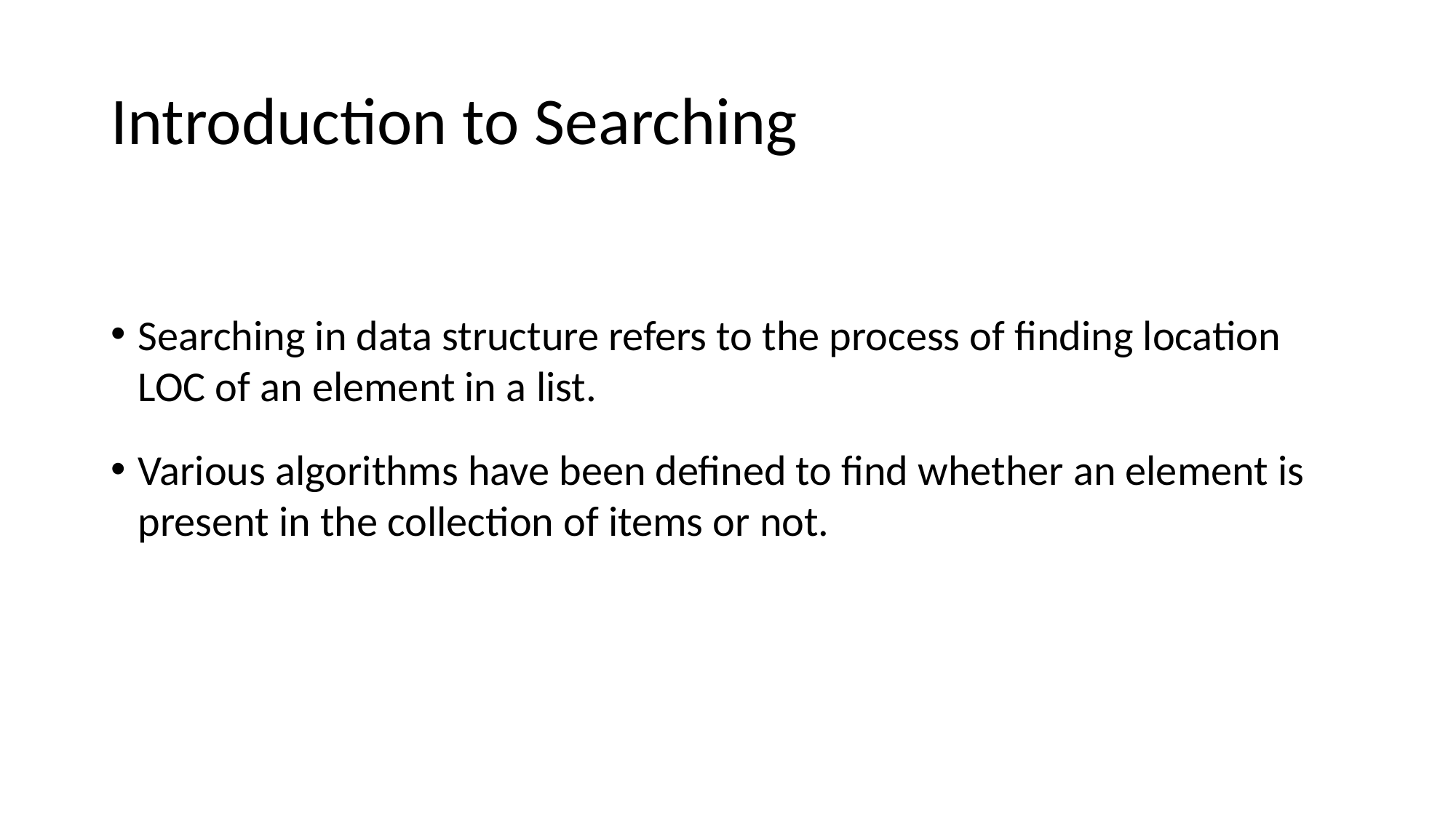

# Introduction to Searching

Searching in data structure refers to the process of finding location LOC of an element in a list.
Various algorithms have been defined to find whether an element is present in the collection of items or not.